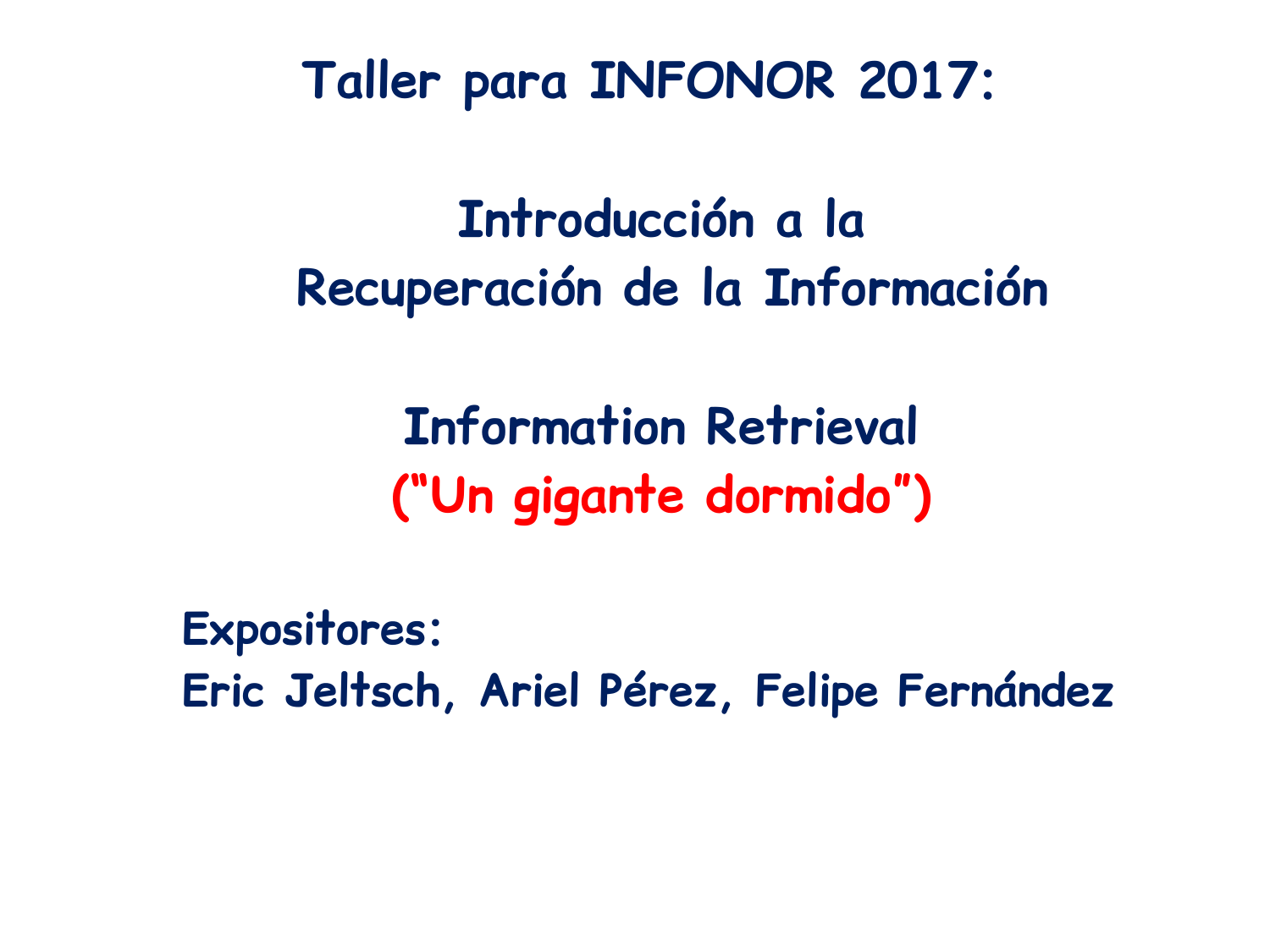

Taller para INFONOR 2017:

Introducción a la
 Recuperación de la Información

Information Retrieval
(“Un gigante dormido”)

Expositores:
Eric Jeltsch, Ariel Pérez, Felipe Fernández

#